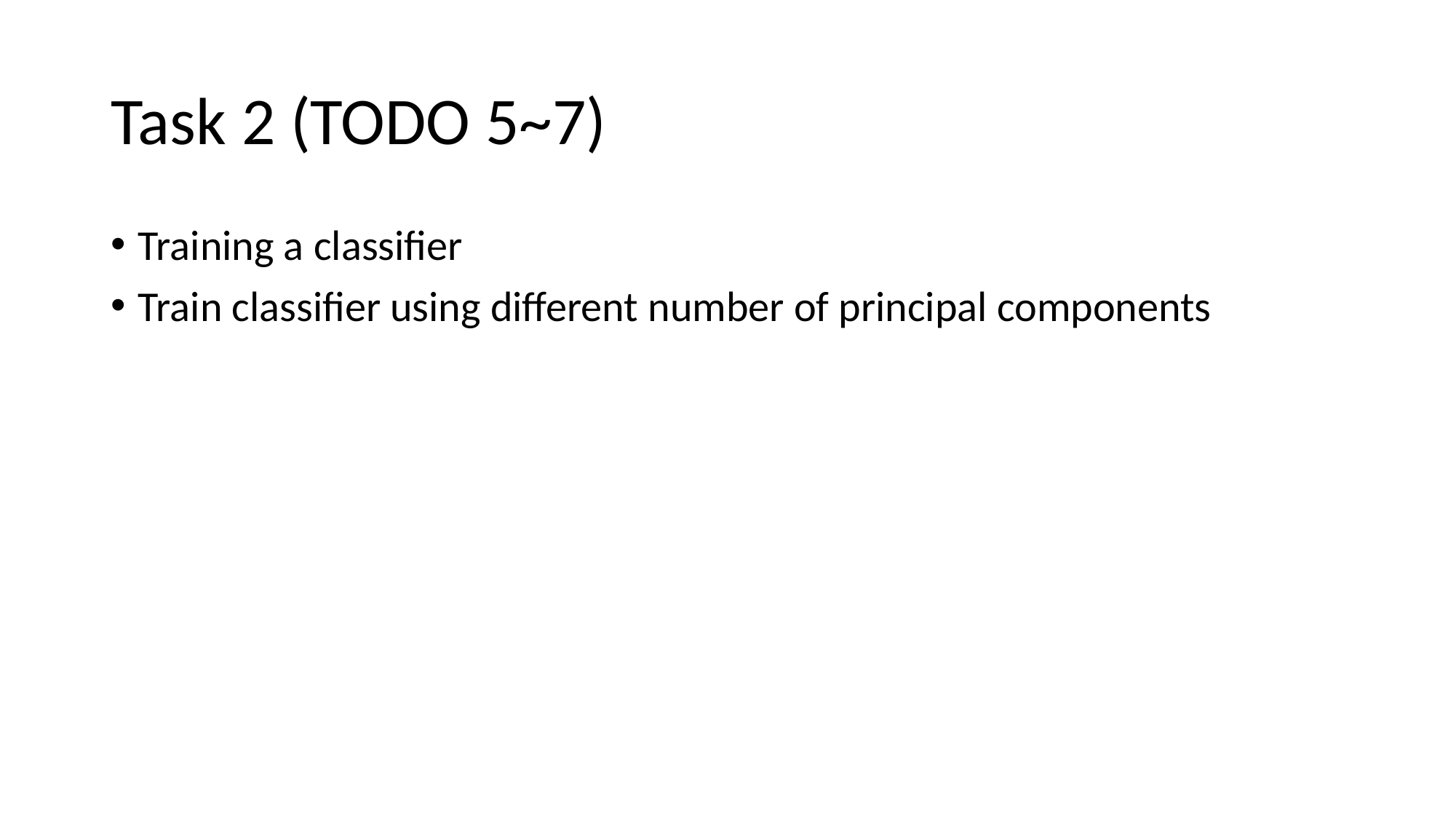

# Task 2 (TODO 5~7)
Training a classifier
Train classifier using different number of principal components